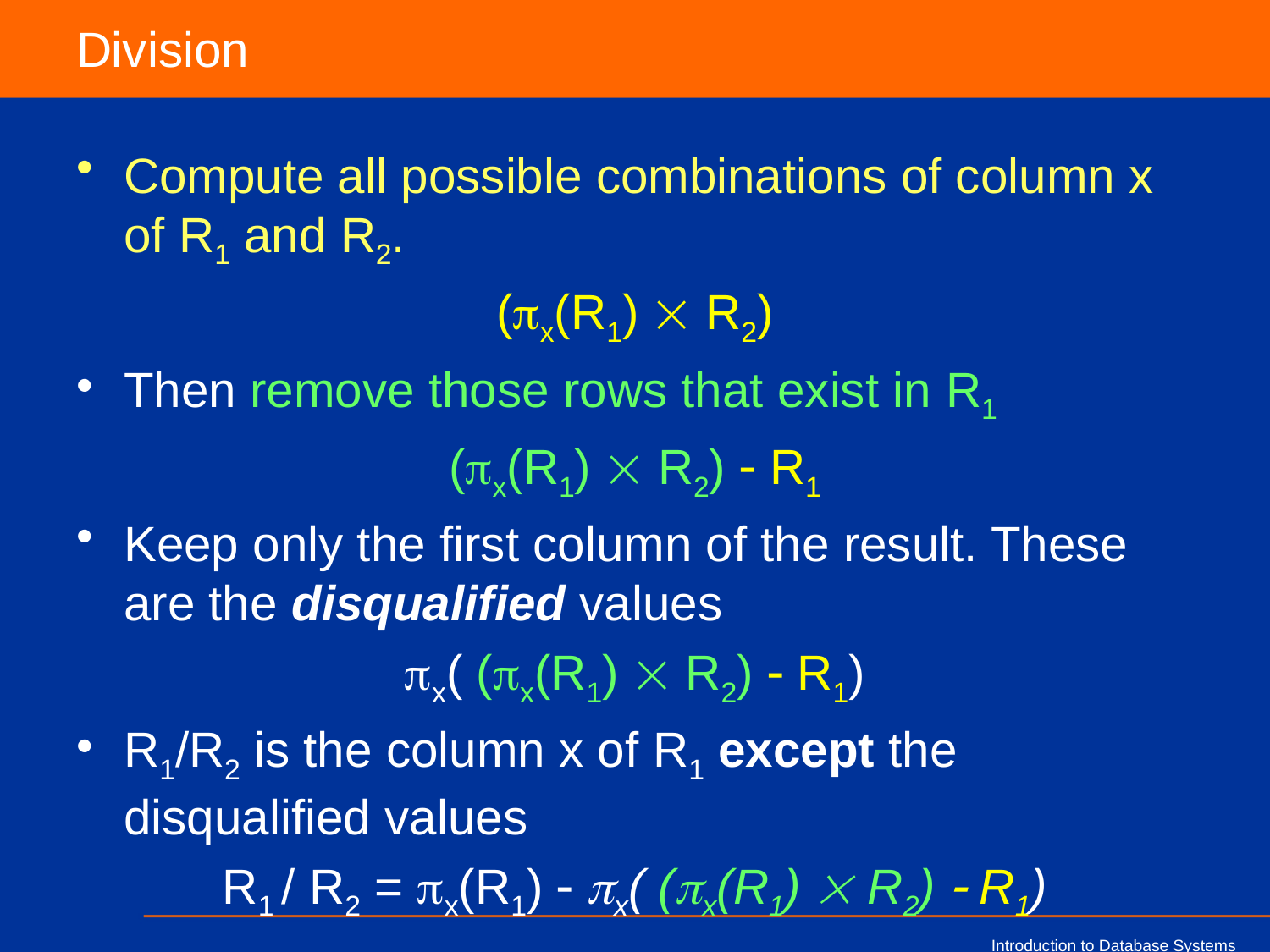

# Division
Compute all possible combinations of column x of R1 and R2.
(πx(R1) × R2)
Then remove those rows that exist in R1
(πx(R1) × R2) − R1
Keep only the first column of the result. These are the disqualified values
πx( (πx(R1) × R2) − R1)
R1/R2 is the column x of R1 except the disqualified values
R1 / R2 = πx(R1) − πx( (πx(R1) × R2) − R1)

Introduction to Database Systems